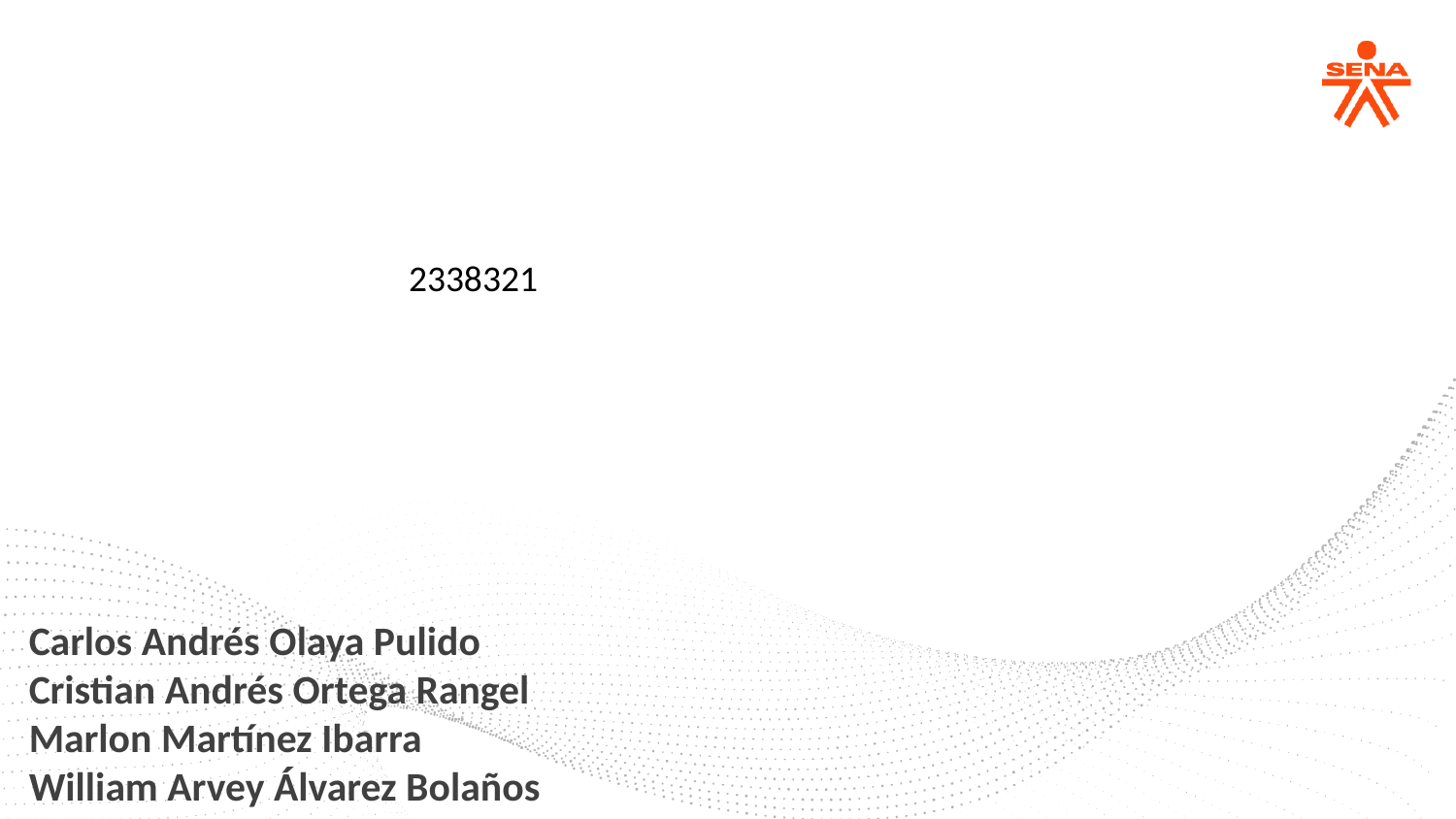

2338321
Carlos Andrés Olaya Pulido
Cristian Andrés Ortega Rangel
Marlon Martínez Ibarra
William Arvey Álvarez Bolaños